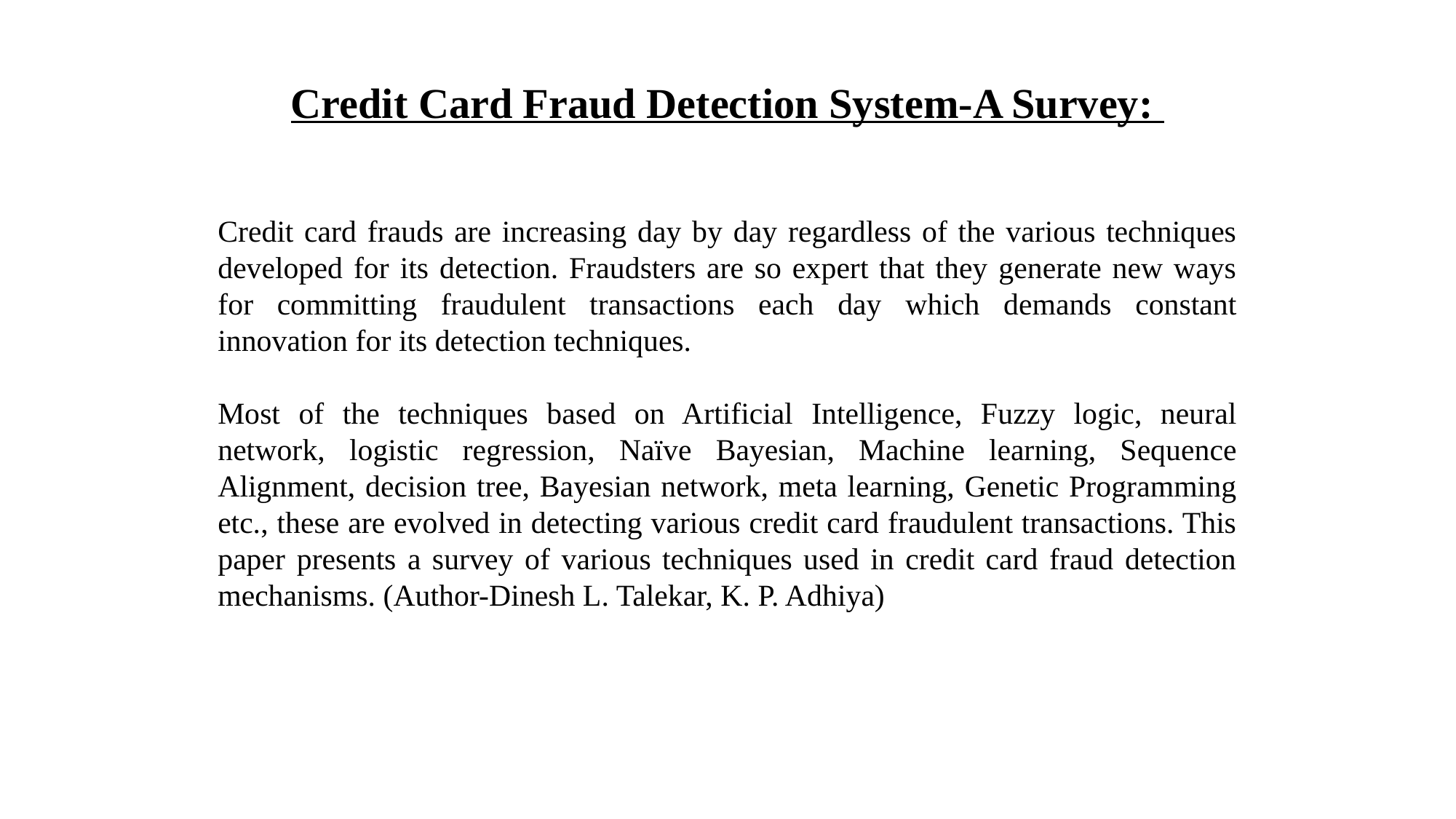

Credit Card Fraud Detection System-A Survey:

Credit card frauds are increasing day by day regardless of the various techniques developed for its detection. Fraudsters are so expert that they generate new ways for committing fraudulent transactions each day which demands constant innovation for its detection techniques.

Most of the techniques based on Artificial Intelligence, Fuzzy logic, neural network, logistic regression, Naïve Bayesian, Machine learning, Sequence Alignment, decision tree, Bayesian network, meta learning, Genetic Programming etc., these are evolved in detecting various credit card fraudulent transactions. This paper presents a survey of various techniques used in credit card fraud detection mechanisms. (Author-Dinesh L. Talekar, K. P. Adhiya)